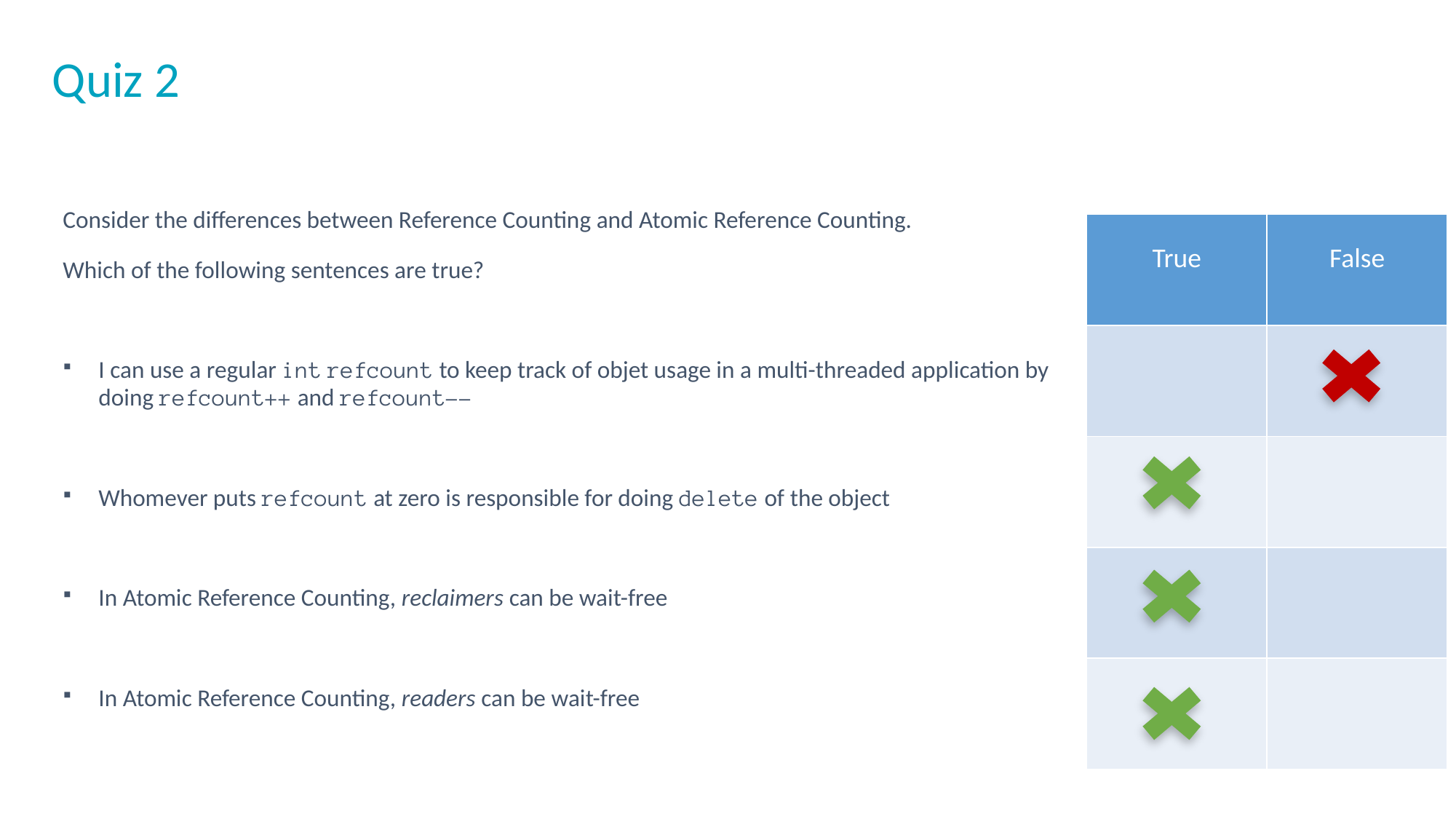

# Quiz 2
Consider the differences between Reference Counting and Atomic Reference Counting.
Which of the following sentences are true?

I can use a regular int refcount to keep track of objet usage in a multi-threaded application by doing refcount++ and refcount--

Whomever puts refcount at zero is responsible for doing delete of the object

In Atomic Reference Counting, reclaimers can be wait-free

In Atomic Reference Counting, readers can be wait-free

| True | False |
| --- | --- |
|  |  |
|  |  |
|  |  |
|  |  |